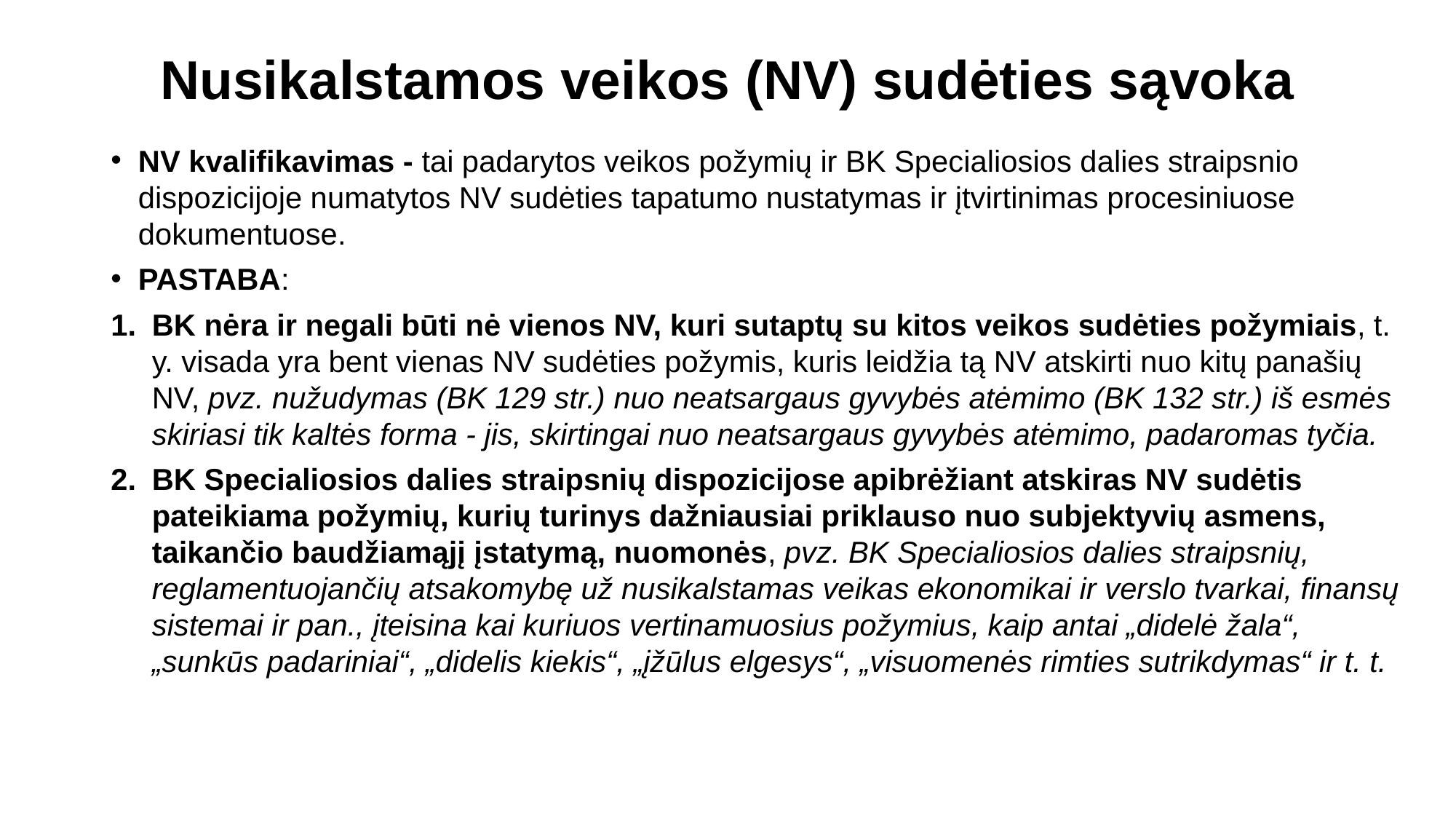

# Nusikalstamos veikos (NV) sudėties sąvoka
NV kvalifikavi­mas - tai padarytos veikos požymių ir BK Specialiosios dalies straips­nio dispozicijoje numatytos NV sudėties tapatumo nustatymas ir įtvirtinimas procesiniuose dokumentuose.
PASTABA:
BK nėra ir negali būti nė vienos NV, kuri sutaptų su kitos veikos sudėties požymiais, t. y. visada yra bent vienas NV sudėties požymis, kuris leidžia tą NV atskirti nuo kitų panašių NV, pvz. nužudymas (BK 129 str.) nuo neatsar­gaus gyvybės atėmimo (BK 132 str.) iš esmės skiriasi tik kaltės forma - jis, skirtingai nuo neatsargaus gyvybės atėmimo, padaromas tyčia.
BK Specialiosios dalies straipsnių dispozicijose apibrėžiant atskiras NV sudėtis pateikiama požymių, kurių turinys dažniausiai priklauso nuo subjektyvių asmens, taikančio baudžiamąjį įstatymą, nuomonės, pvz. BK Specialiosios dalies straipsnių, reglamentuojan­čių atsakomybę už nusikalstamas veikas ekonomikai ir verslo tvarkai, finansų sistemai ir pan., įteisina kai kuriuos vertinamuo­sius požymius, kaip antai „didelė žala“, „sunkūs padariniai“, „didelis kiekis“, „įžūlus elgesys“, „visuomenės rimties sutrikdymas“ ir t. t.